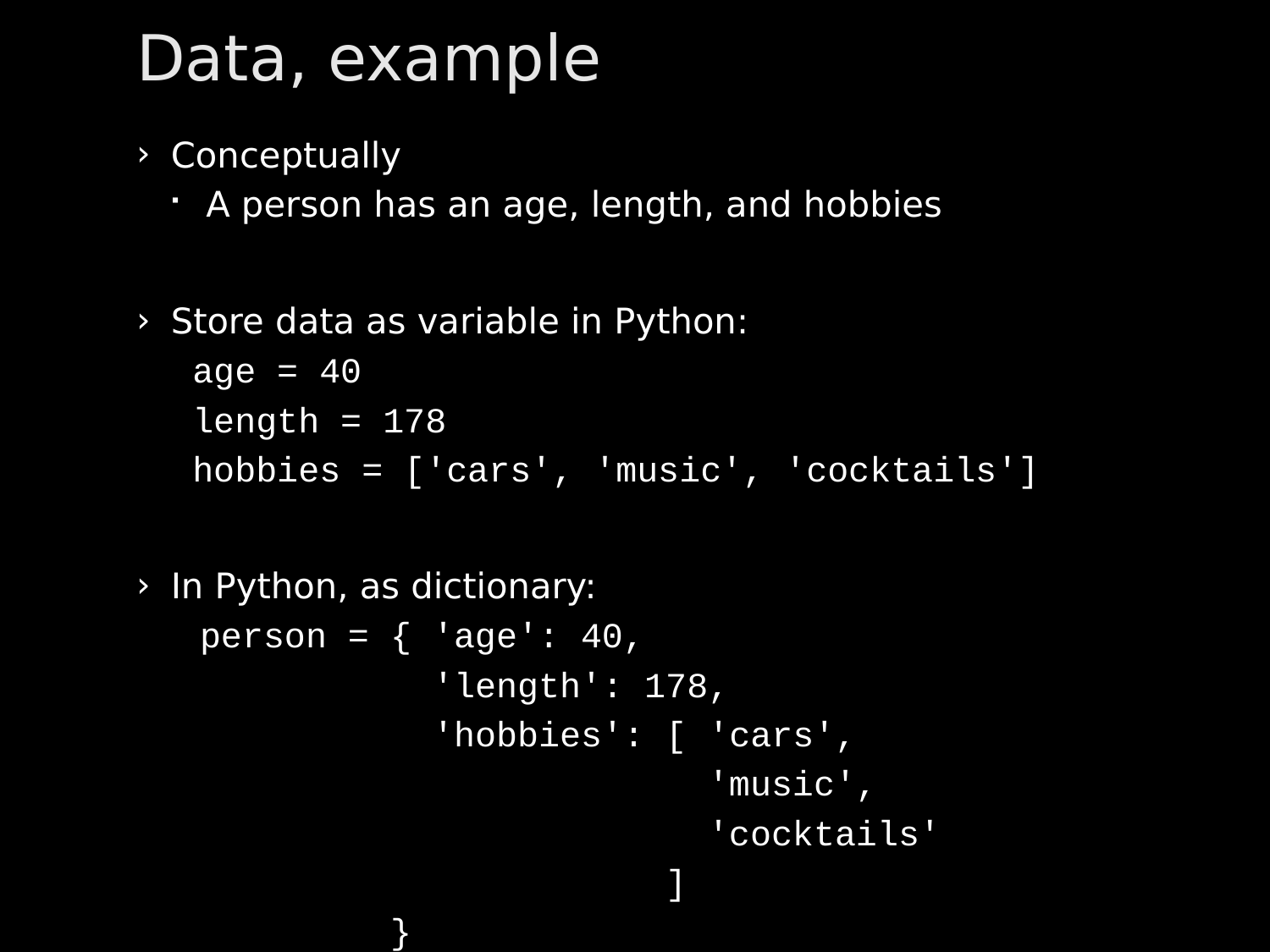

# Data, example
Conceptually
A person has an age, length, and hobbies

Store data as variable in Python:
 age = 40
 length = 178
 hobbies = ['cars', 'music', 'cocktails']

In Python, as dictionary:
   person = { 'age': 40,
              'length': 178,
              'hobbies': [ 'cars',
                           'music',
                           'cocktails'
                         ]
            }